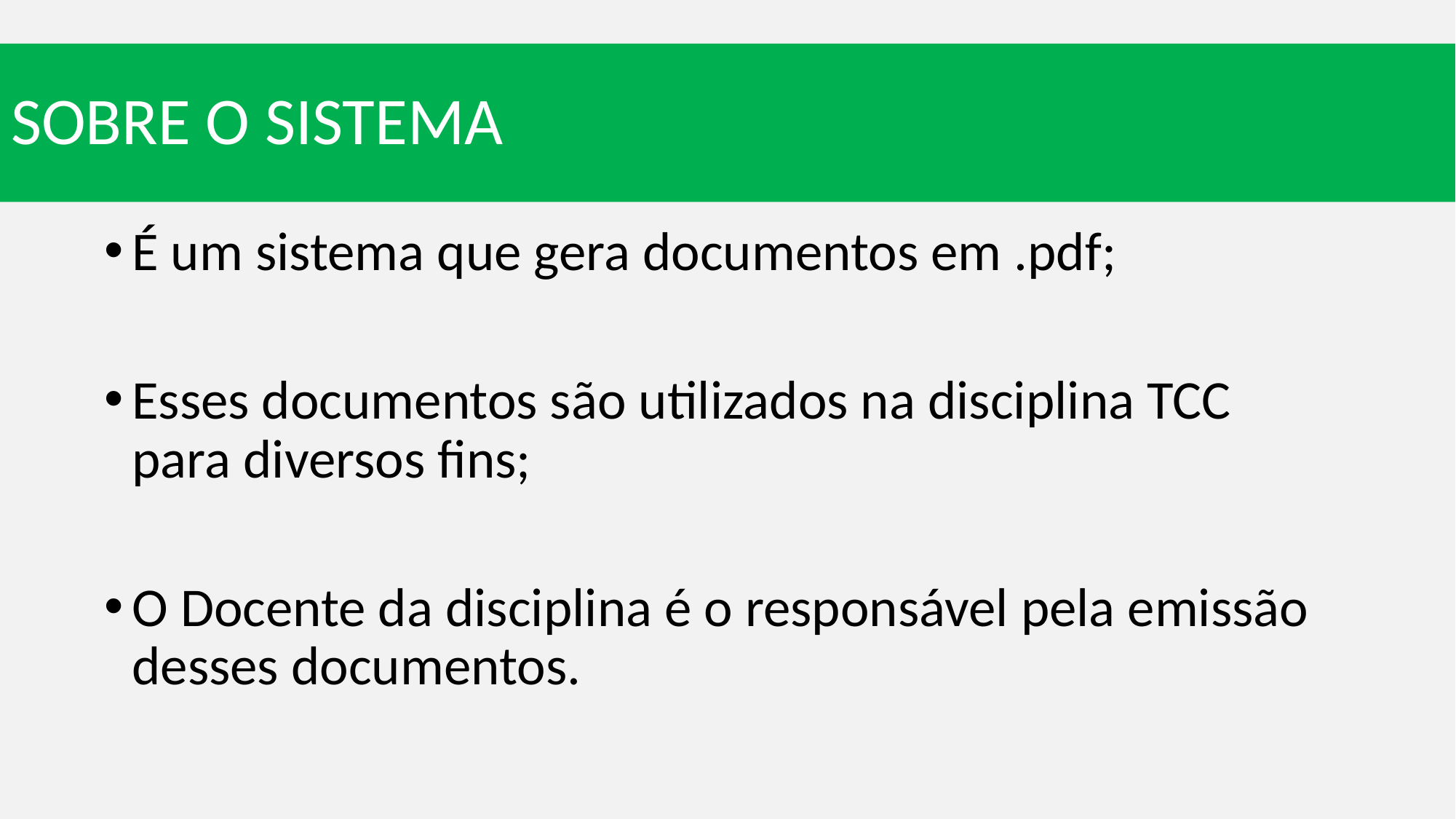

# SOBRE O SISTEMA
É um sistema que gera documentos em .pdf;

Esses documentos são utilizados na disciplina TCC para diversos fins;

O Docente da disciplina é o responsável pela emissão desses documentos.